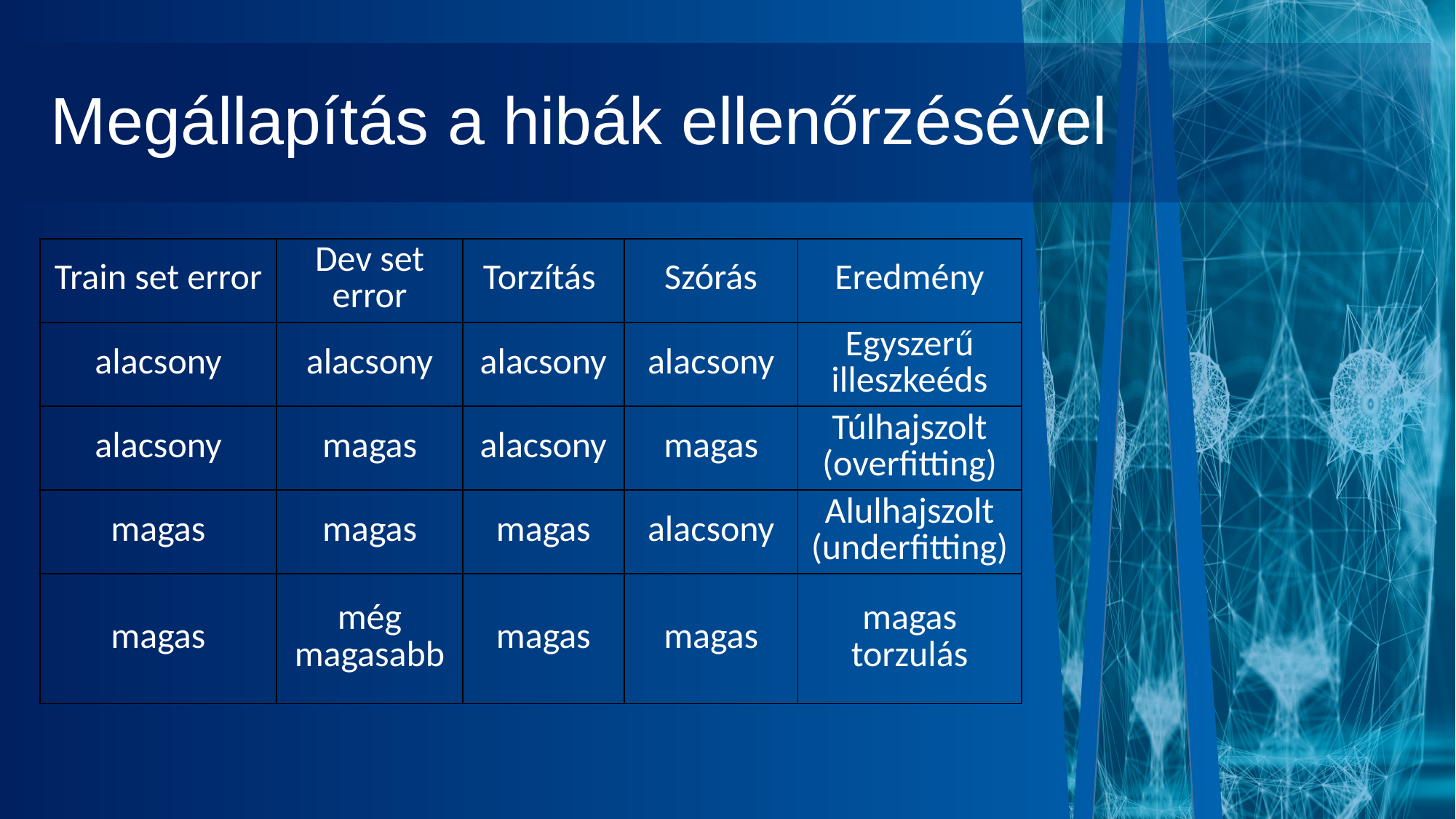

# Megállapítás a hibák ellenőrzésével
| Train set error | Dev set error | Torzítás | Szórás | Eredmény |
| --- | --- | --- | --- | --- |
| alacsony | alacsony | alacsony | alacsony | Egyszerű illeszkeéds |
| alacsony | magas | alacsony | magas | Túlhajszolt (overfitting) |
| magas | magas | magas | alacsony | Alulhajszolt (underfitting) |
| magas | még magasabb | magas | magas | magas torzulás |